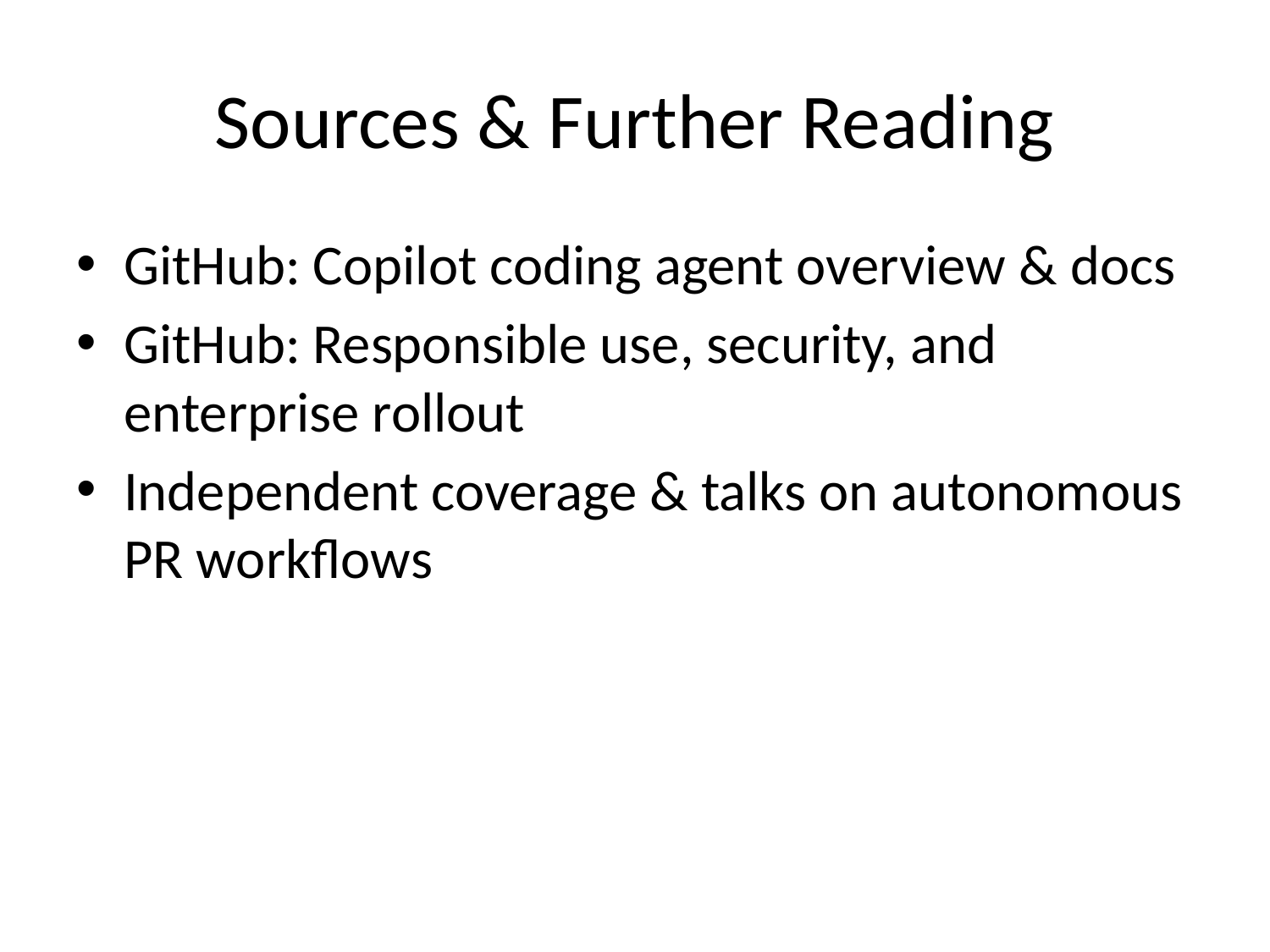

# Sources & Further Reading
GitHub: Copilot coding agent overview & docs
GitHub: Responsible use, security, and enterprise rollout
Independent coverage & talks on autonomous PR workflows